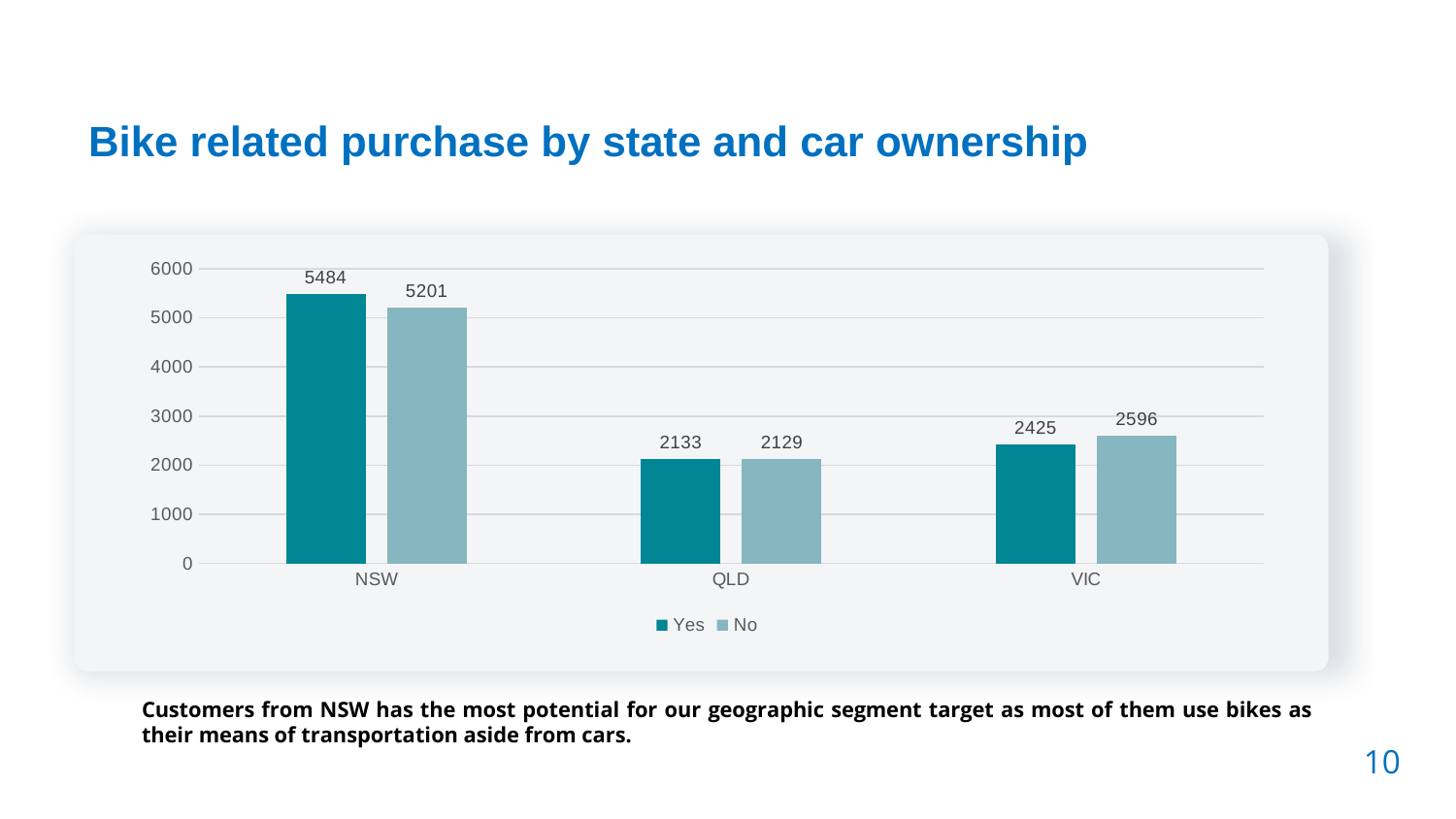

Bike related purchase by state and car ownership

### Chart

| Category | Yes | No |
|---|---|---|
| NSW | 5484.0 | 5201.0 |
| QLD | 2133.0 | 2129.0 |
| VIC | 2425.0 | 2596.0 |
Customers from NSW has the most potential for our geographic segment target as most of them use bikes as their means of transportation aside from cars.
10